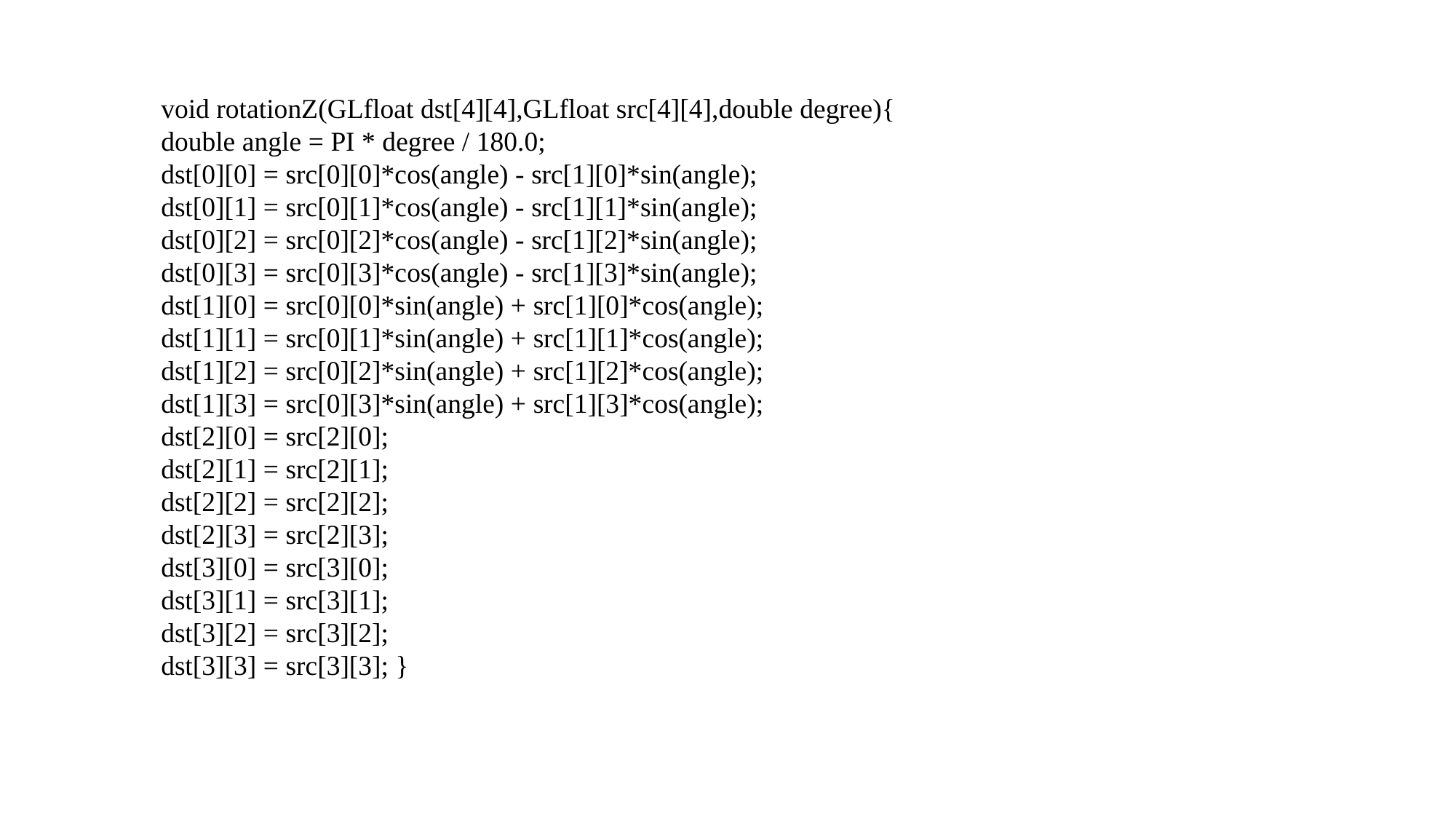

void rotationZ(GLfloat dst[4][4],GLfloat src[4][4],double degree){
double angle = PI * degree / 180.0;
dst[0][0] = src[0][0]*cos(angle) - src[1][0]*sin(angle);
dst[0][1] = src[0][1]*cos(angle) - src[1][1]*sin(angle);
dst[0][2] = src[0][2]*cos(angle) - src[1][2]*sin(angle);
dst[0][3] = src[0][3]*cos(angle) - src[1][3]*sin(angle);
dst[1][0] = src[0][0]*sin(angle) + src[1][0]*cos(angle);
dst[1][1] = src[0][1]*sin(angle) + src[1][1]*cos(angle);
dst[1][2] = src[0][2]*sin(angle) + src[1][2]*cos(angle);
dst[1][3] = src[0][3]*sin(angle) + src[1][3]*cos(angle);
dst[2][0] = src[2][0];
dst[2][1] = src[2][1];
dst[2][2] = src[2][2];
dst[2][3] = src[2][3];
dst[3][0] = src[3][0];
dst[3][1] = src[3][1];
dst[3][2] = src[3][2];
dst[3][3] = src[3][3]; }